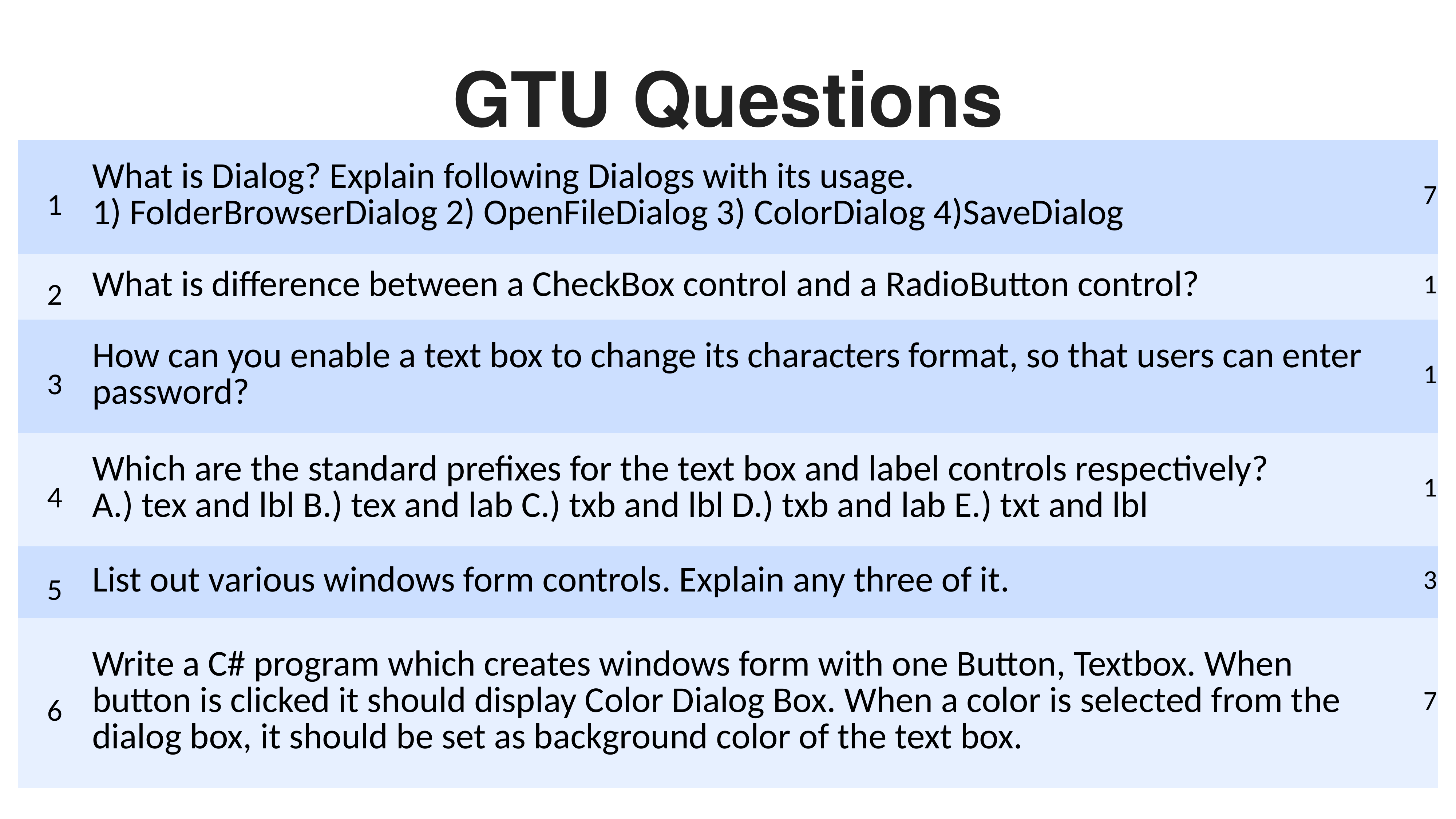

GTU Questions
| 1 | What is Dialog? Explain following Dialogs with its usage. 1) FolderBrowserDialog 2) OpenFileDialog 3) ColorDialog 4)SaveDialog | 7 |
| --- | --- | --- |
| 2 | What is difference between a CheckBox control and a RadioButton control? | 1 |
| 3 | How can you enable a text box to change its characters format, so that users can enter password? | 1 |
| 4 | Which are the standard prefixes for the text box and label controls respectively? A.) tex and lbl B.) tex and lab C.) txb and lbl D.) txb and lab E.) txt and lbl | 1 |
| 5 | List out various windows form controls. Explain any three of it. | 3 |
| 6 | Write a C# program which creates windows form with one Button, Textbox. When button is clicked it should display Color Dialog Box. When a color is selected from the dialog box, it should be set as background color of the text box. | 7 |